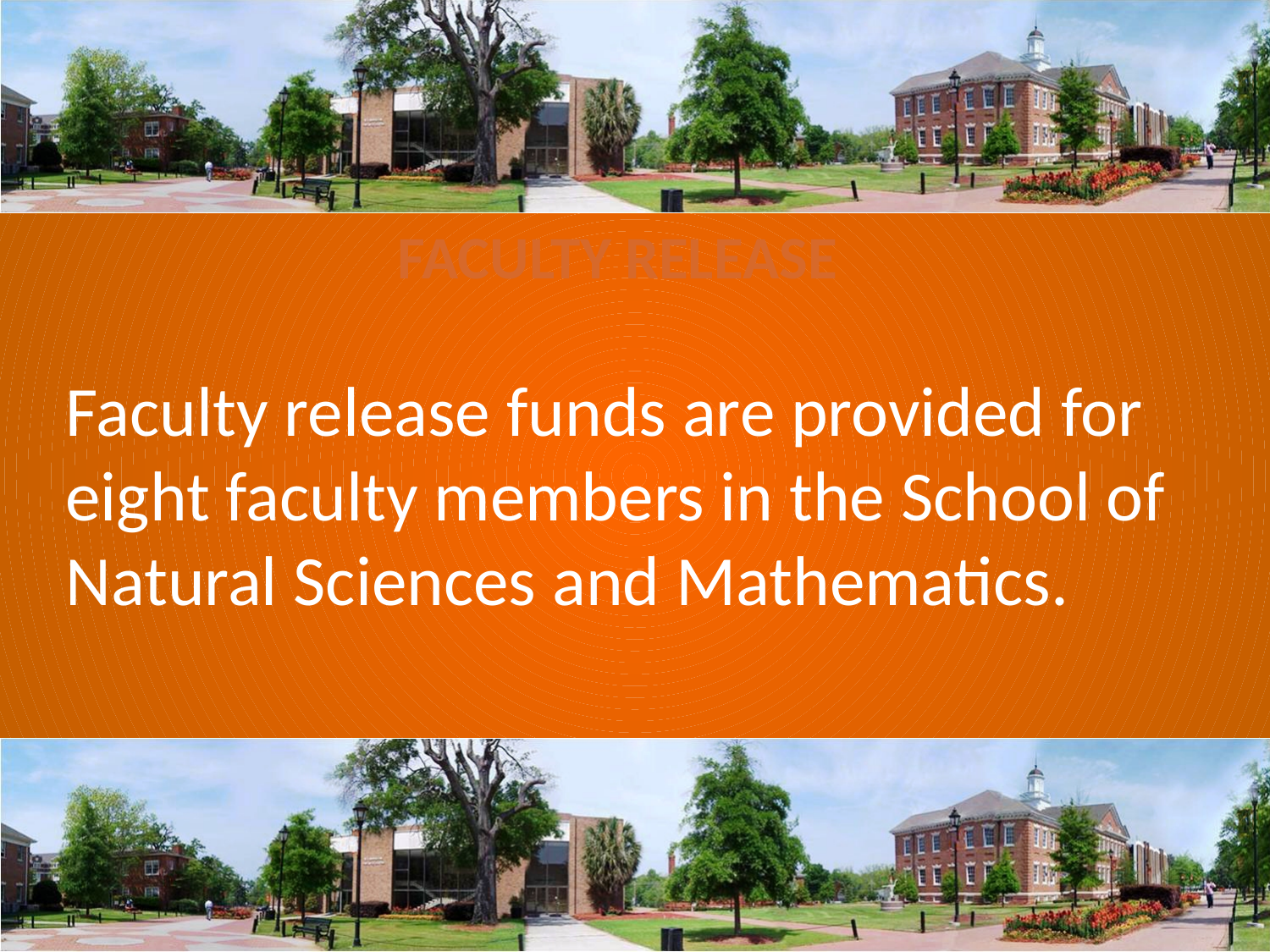

FACULTY RELEASE
Faculty release funds are provided for  eight faculty members in the School of Natural Sciences and Mathematics.